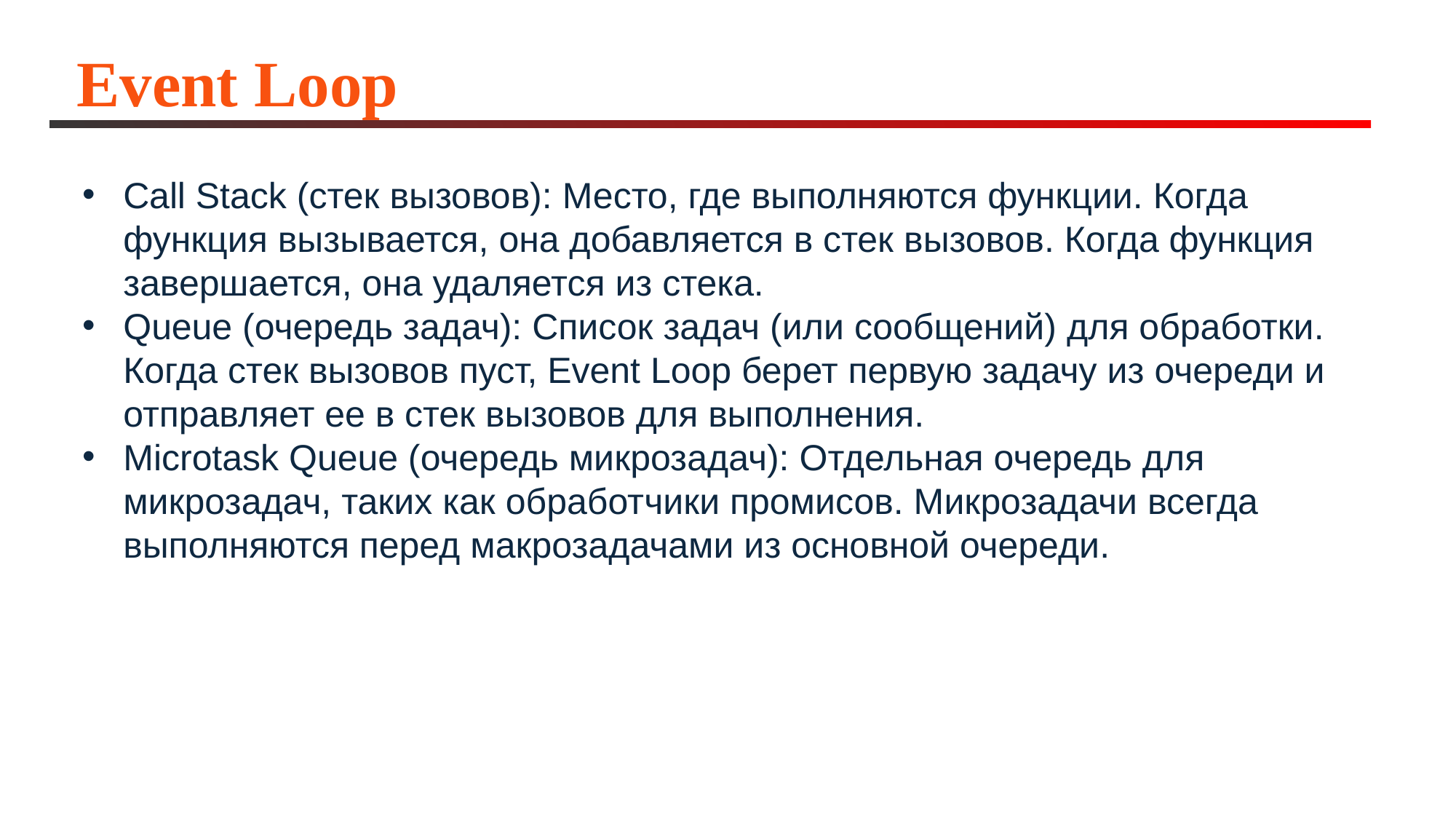

# Event Loop

Call Stack (стек вызовов): Место, где выполняются функции. Когда функция вызывается, она добавляется в стек вызовов. Когда функция завершается, она удаляется из стека.
Queue (очередь задач): Список задач (или сообщений) для обработки. Когда стек вызовов пуст, Event Loop берет первую задачу из очереди и отправляет ее в стек вызовов для выполнения.
Microtask Queue (очередь микрозадач): Отдельная очередь для микрозадач, таких как обработчики промисов. Микрозадачи всегда выполняются перед макрозадачами из основной очереди.